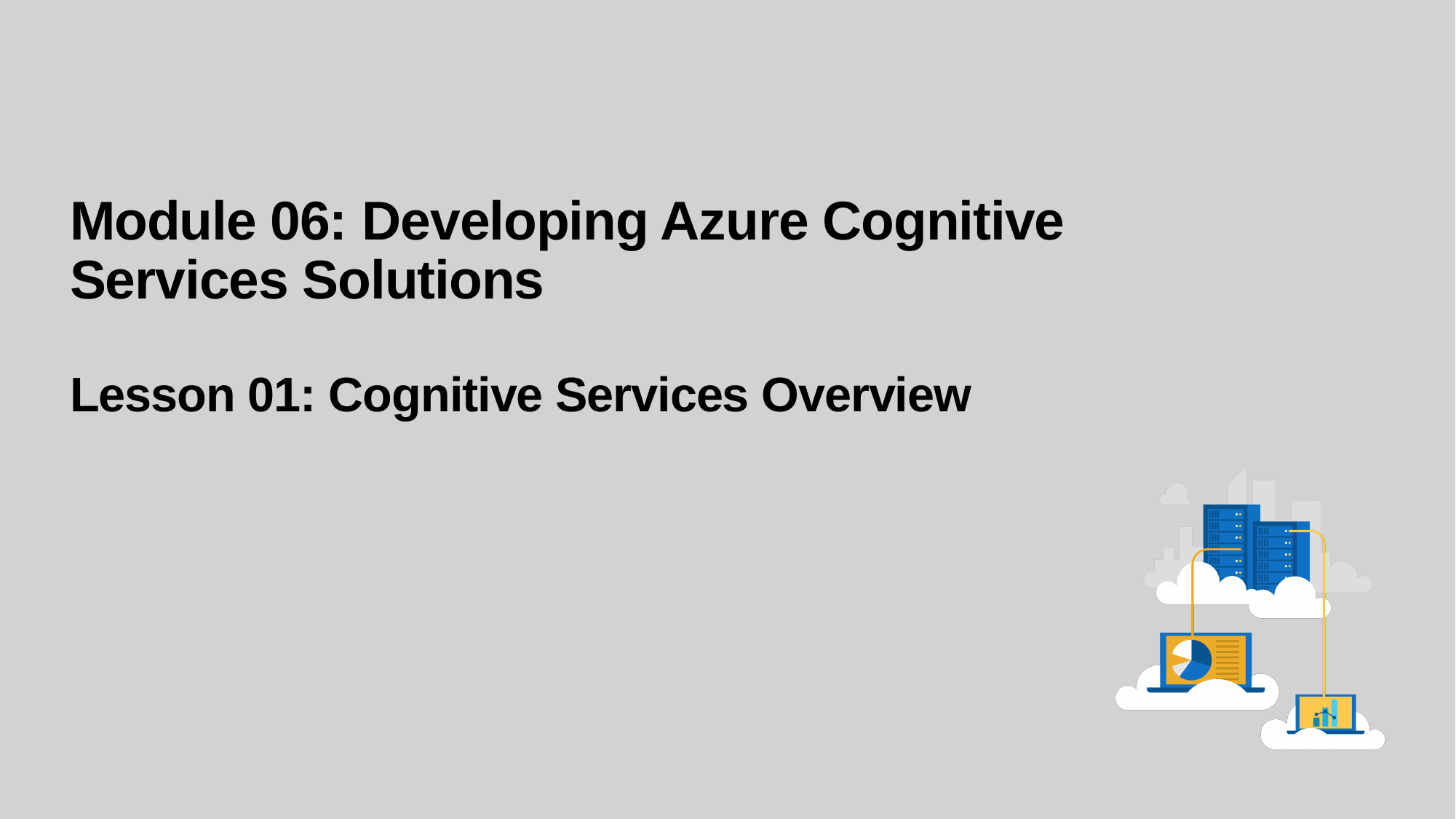

# Module 06: Developing Azure Cognitive Services Solutions Lesson 01: Cognitive Services Overview